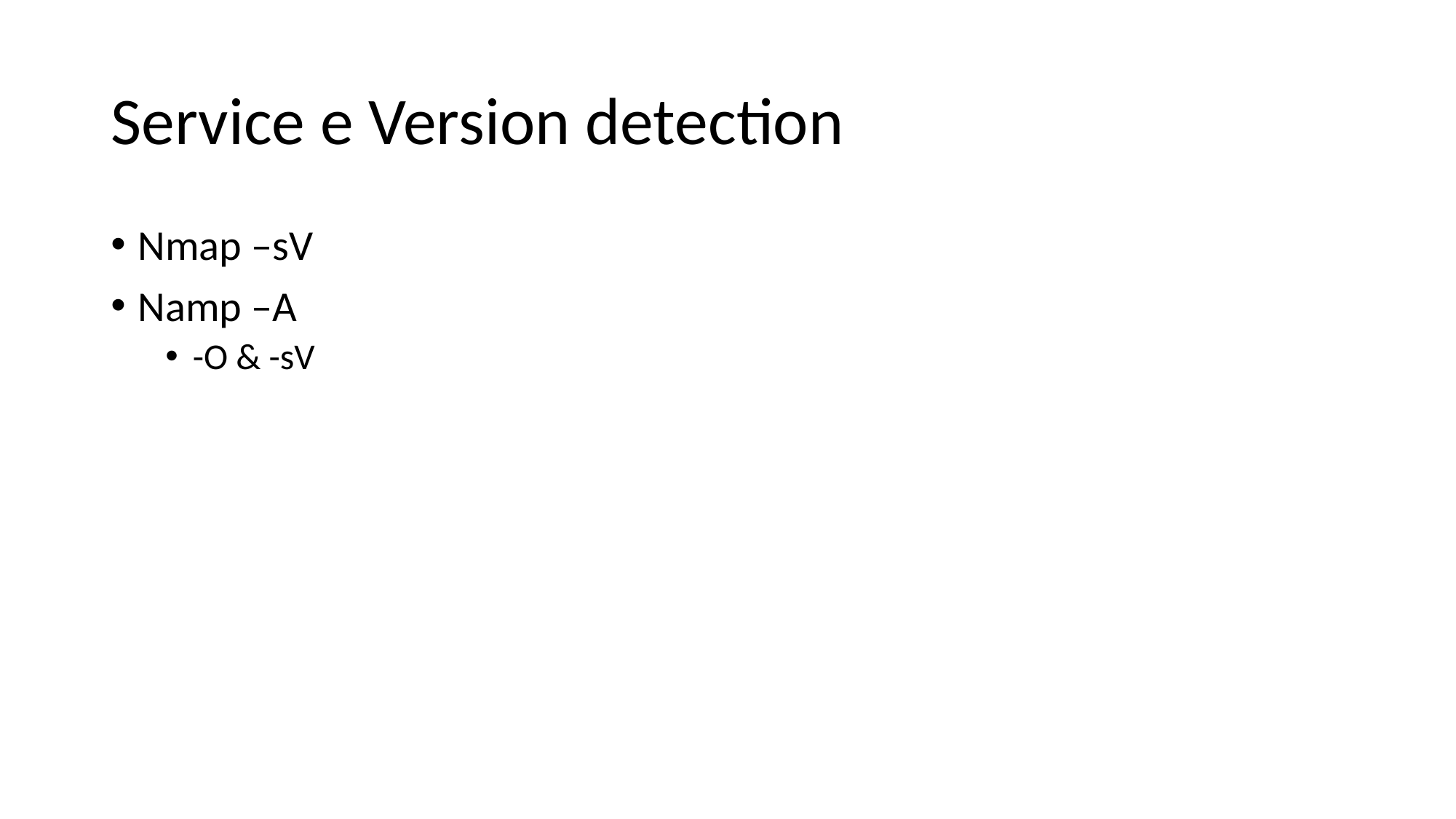

# Service e Version detection
Nmap –sV
Namp –A
-O & -sV